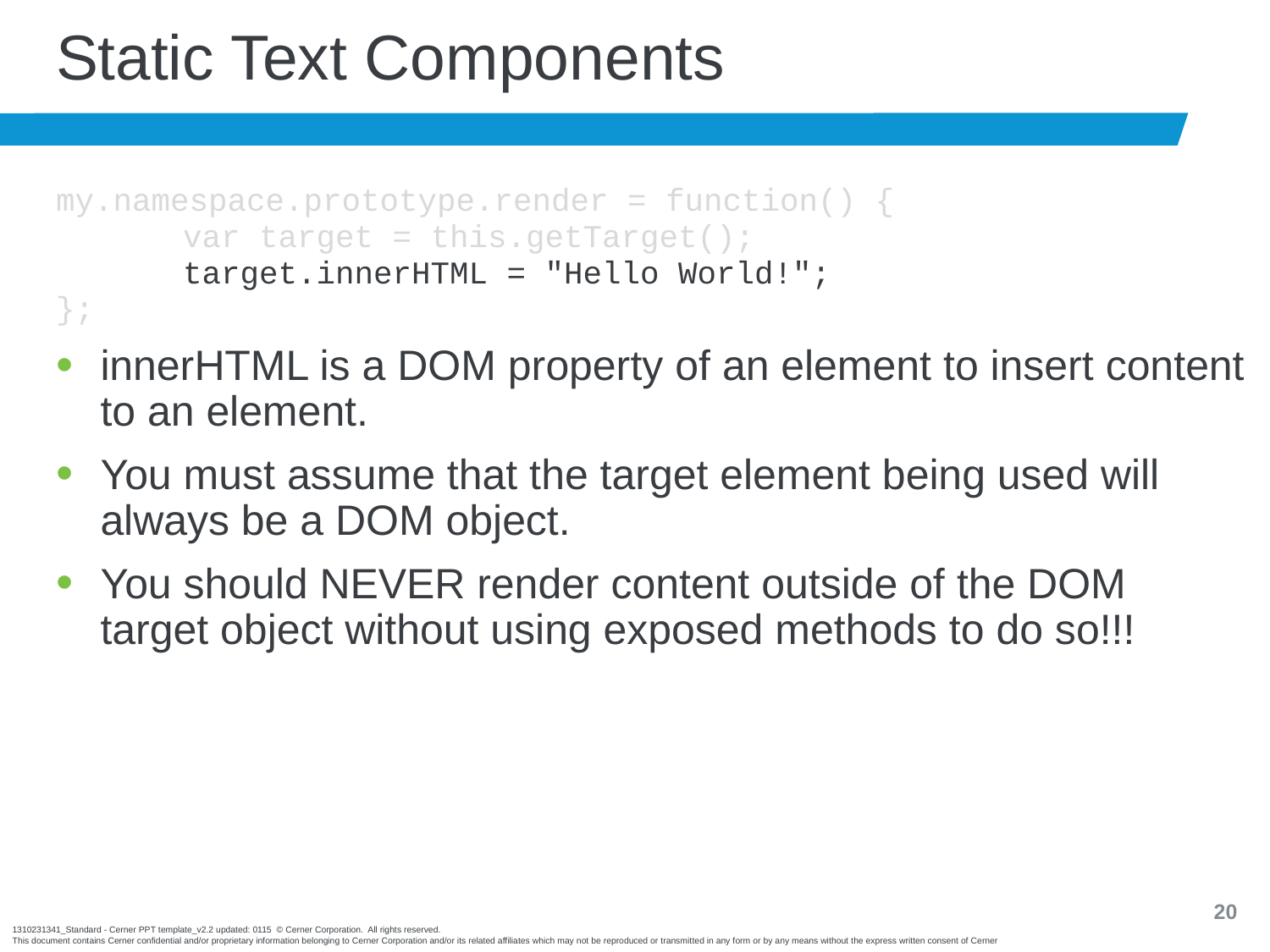

# Static Text Components
my.namespace.prototype.render = function() {
	var target = this.getTarget();
	target.innerHTML = "Hello World!";
};
innerHTML is a DOM property of an element to insert content to an element.
You must assume that the target element being used will always be a DOM object.
You should NEVER render content outside of the DOM target object without using exposed methods to do so!!!